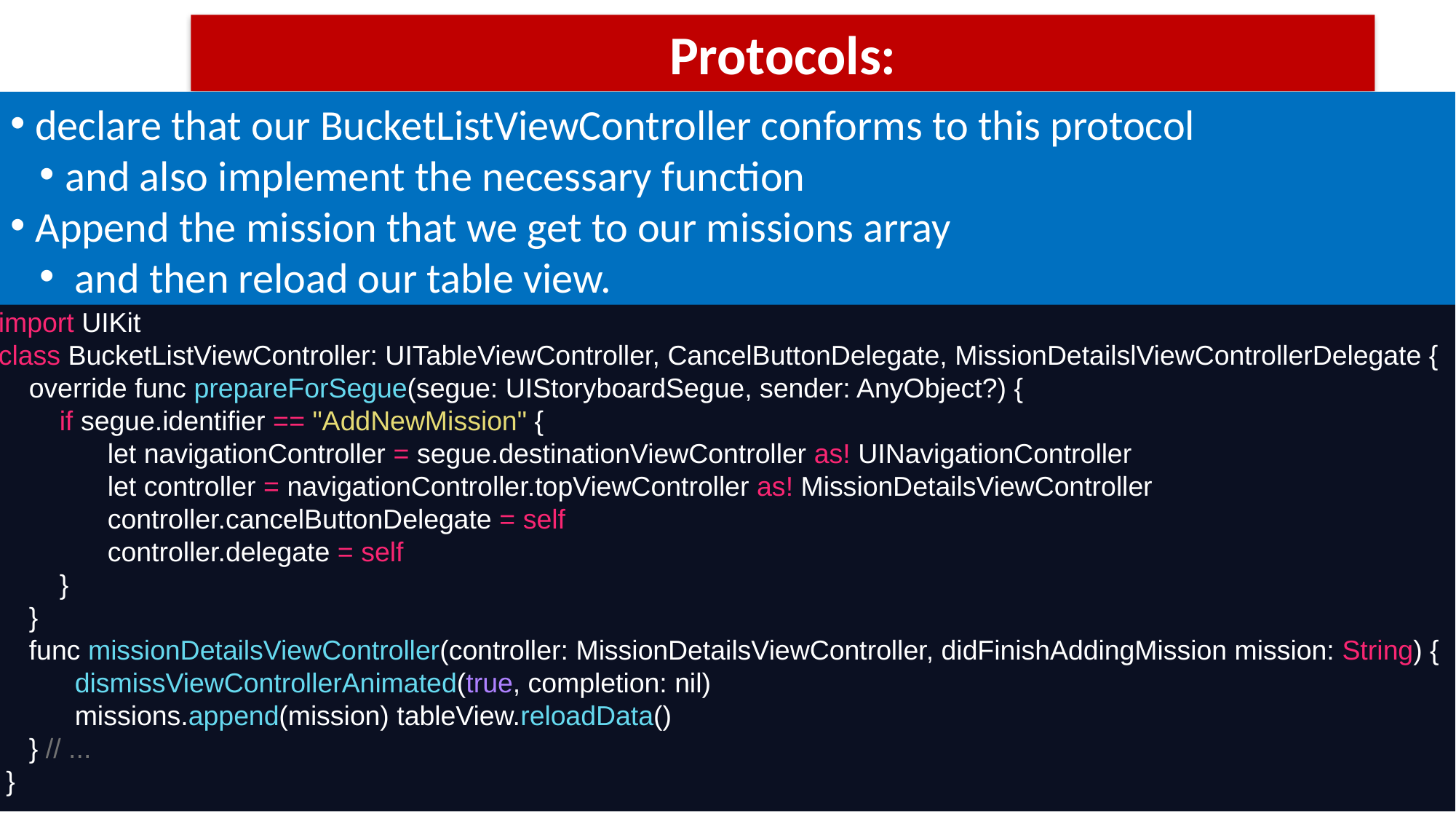

Protocols:
 declare that our BucketListViewController conforms to this protocol
and also implement the necessary function
 Append the mission that we get to our missions array
 and then reload our table view.
import UIKit
class BucketListViewController: UITableViewController, CancelButtonDelegate, MissionDetailslViewControllerDelegate {
    override func prepareForSegue(segue: UIStoryboardSegue, sender: AnyObject?) {
        if segue.identifier == "AddNewMission" {
	let navigationController = segue.destinationViewController as! UINavigationController
	let controller = navigationController.topViewController as! MissionDetailsViewController
	controller.cancelButtonDelegate = self
	controller.delegate = self
        }
    }
    func missionDetailsViewController(controller: MissionDetailsViewController, didFinishAddingMission mission: String) {
          dismissViewControllerAnimated(true, completion: nil)
          missions.append(mission) tableView.reloadData()
    } // ...
 }